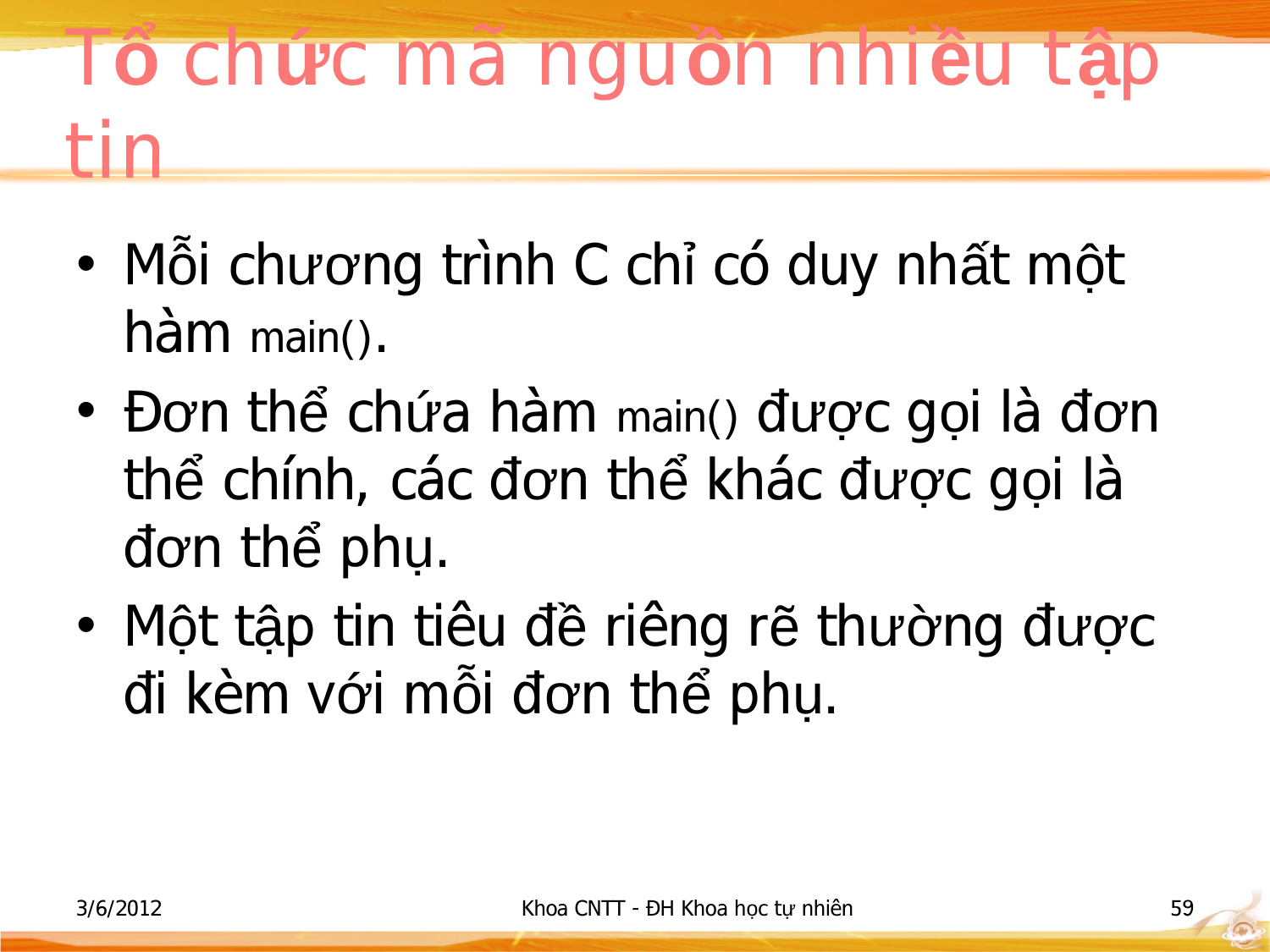

# Tổ chức mã nguồn nhiều tập tin
Mỗi chương trình C chỉ có duy nhất một hàm main().
Đơn thể chứa hàm main() được gọi là đơn thể chính, các đơn thể khác được gọi là đơn thể phụ.
Một tập tin tiêu đề riêng rẽ thường được đi kèm với mỗi đơn thể phụ.
3/6/2012
Khoa CNTT - ĐH Khoa học tự nhiên
59